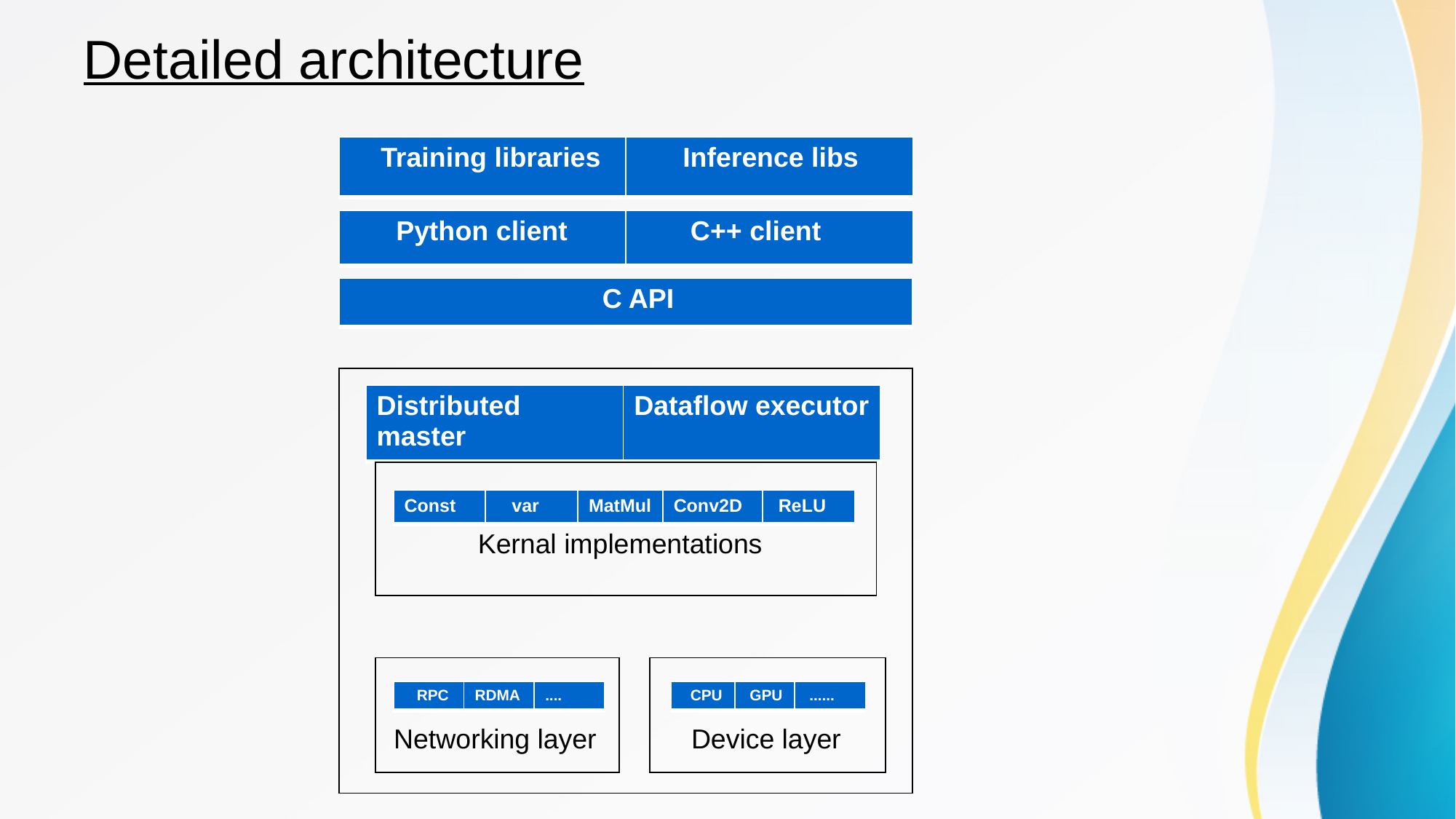

# Detailed architecture
| Training libraries | Inference libs |
| --- | --- |
| Python client | C++ client |
| --- | --- |
| C API |
| --- |
|  |
| --- |
| Distributed master | Dataflow executor |
| --- | --- |
| Kernal implementations |
| --- |
| Const | var | MatMul | Conv2D | ReLU |
| --- | --- | --- | --- | --- |
| Networking layer |
| --- |
| Device layer |
| --- |
| RPC | RDMA | .... |
| --- | --- | --- |
| CPU | GPU | ...... |
| --- | --- | --- |